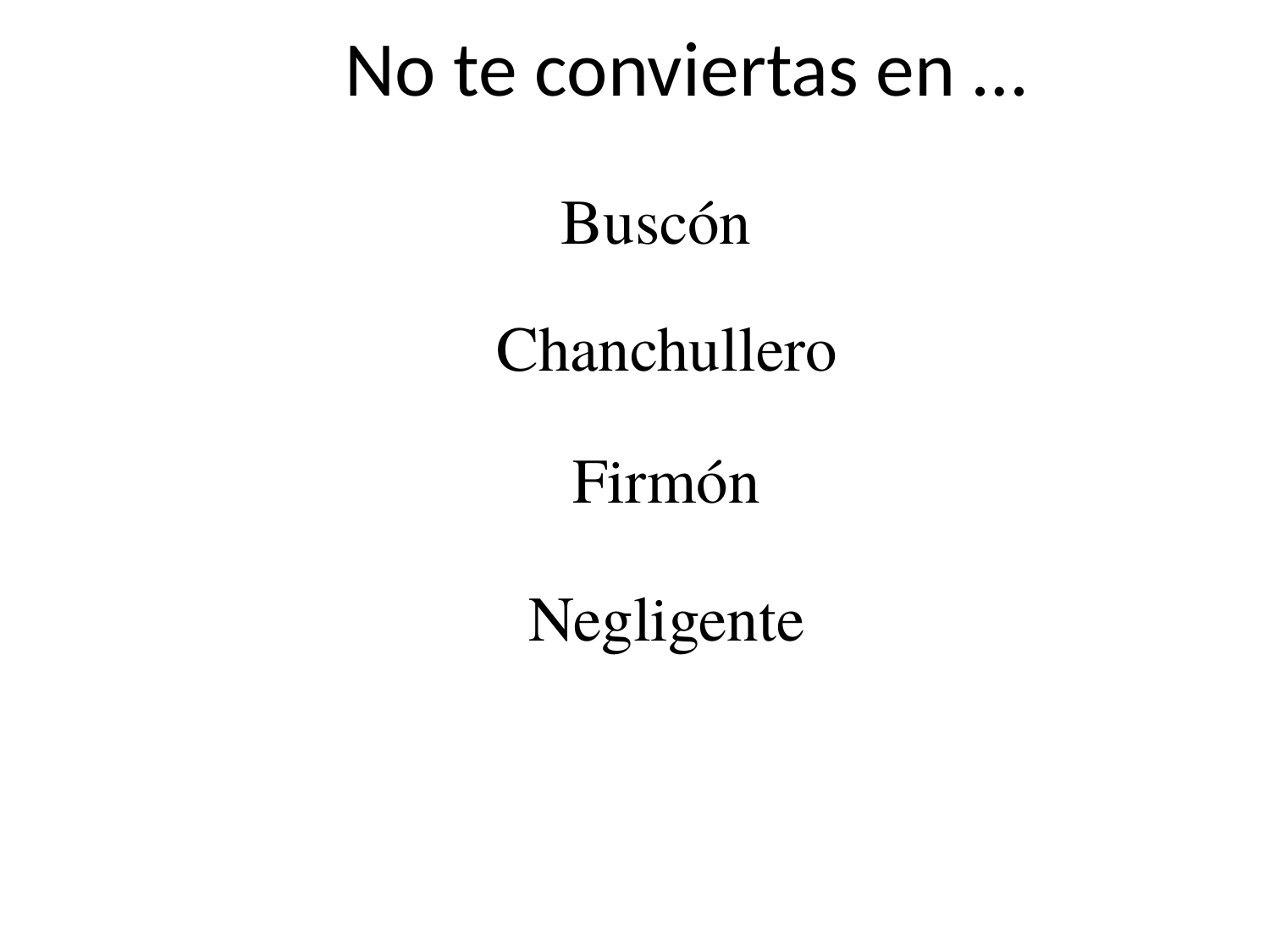

# No te conviertas en …
Buscón
Chanchullero
Firmón
Negligente